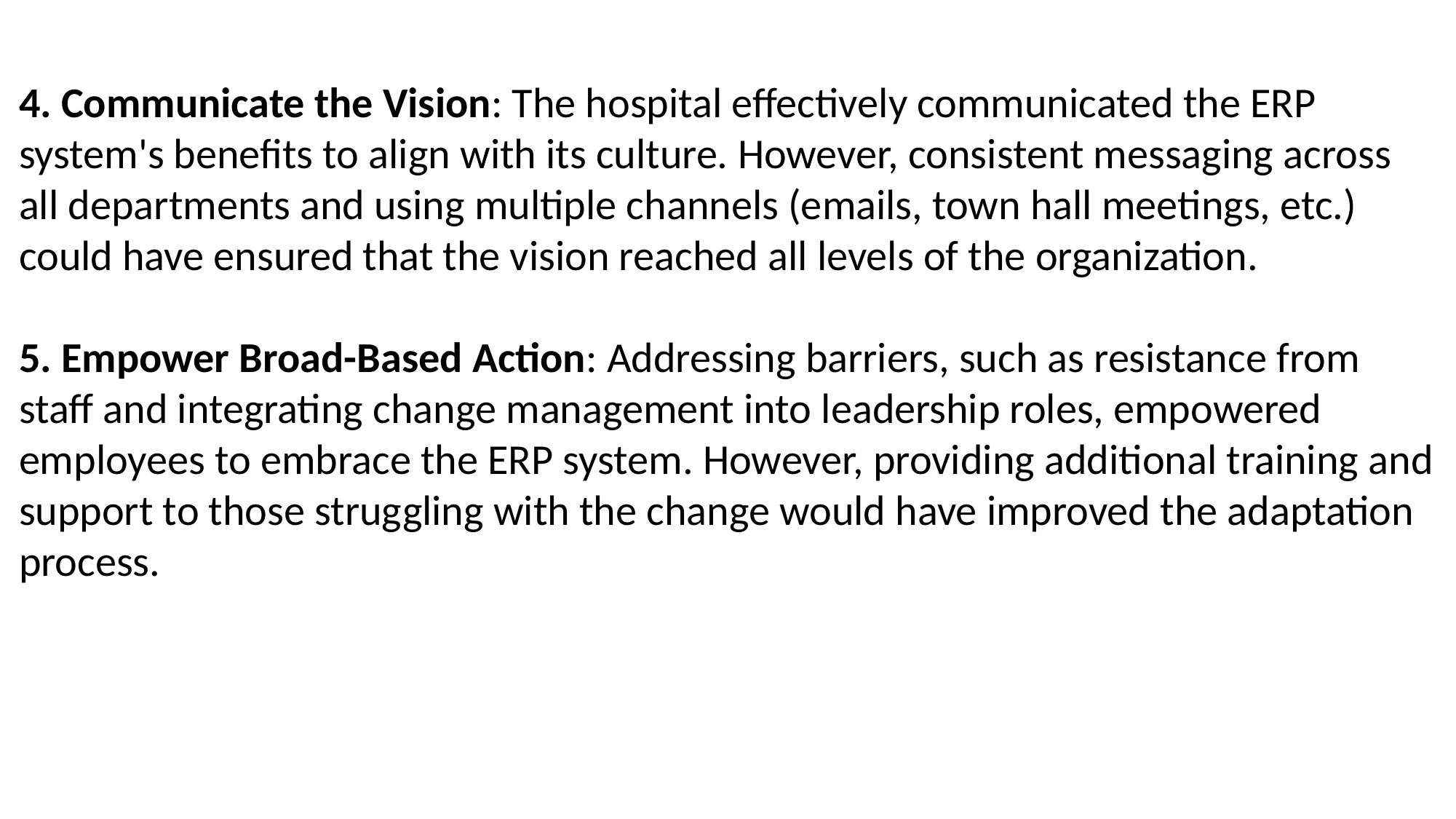

4. Communicate the Vision: The hospital effectively communicated the ERP system's benefits to align with its culture. However, consistent messaging across all departments and using multiple channels (emails, town hall meetings, etc.) could have ensured that the vision reached all levels of the organization.

5. Empower Broad-Based Action: Addressing barriers, such as resistance from staff and integrating change management into leadership roles, empowered employees to embrace the ERP system. However, providing additional training and support to those struggling with the change would have improved the adaptation process.